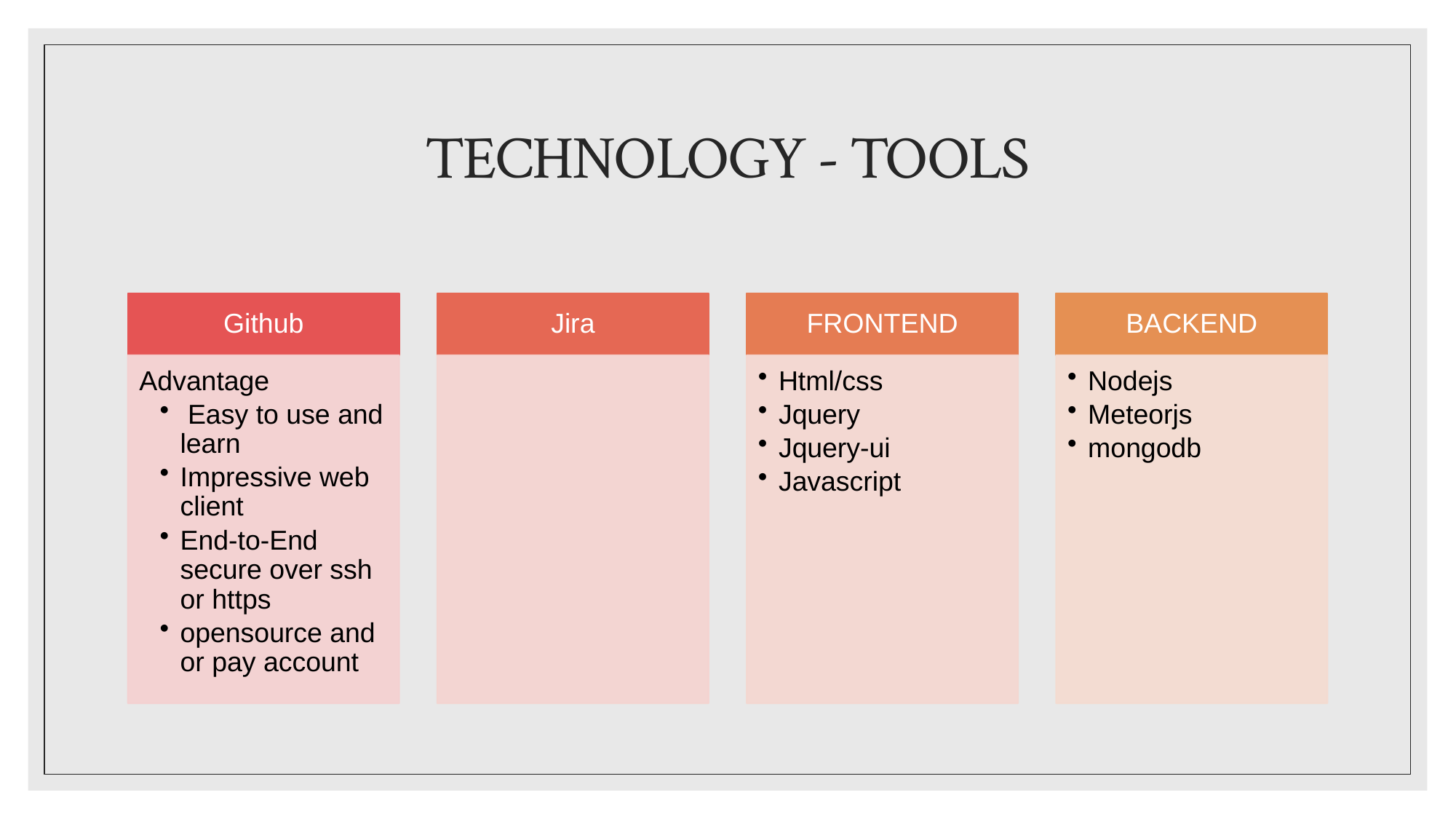

# Technology - TOOLS
Github
Advantage
 Easy to use and learn
Impressive web client
End-to-End secure over ssh or https
opensource and or pay account
Jira
FRONTEND
Html/css
Jquery
Jquery-ui
Javascript
BACKEND
Nodejs
Meteorjs
mongodb